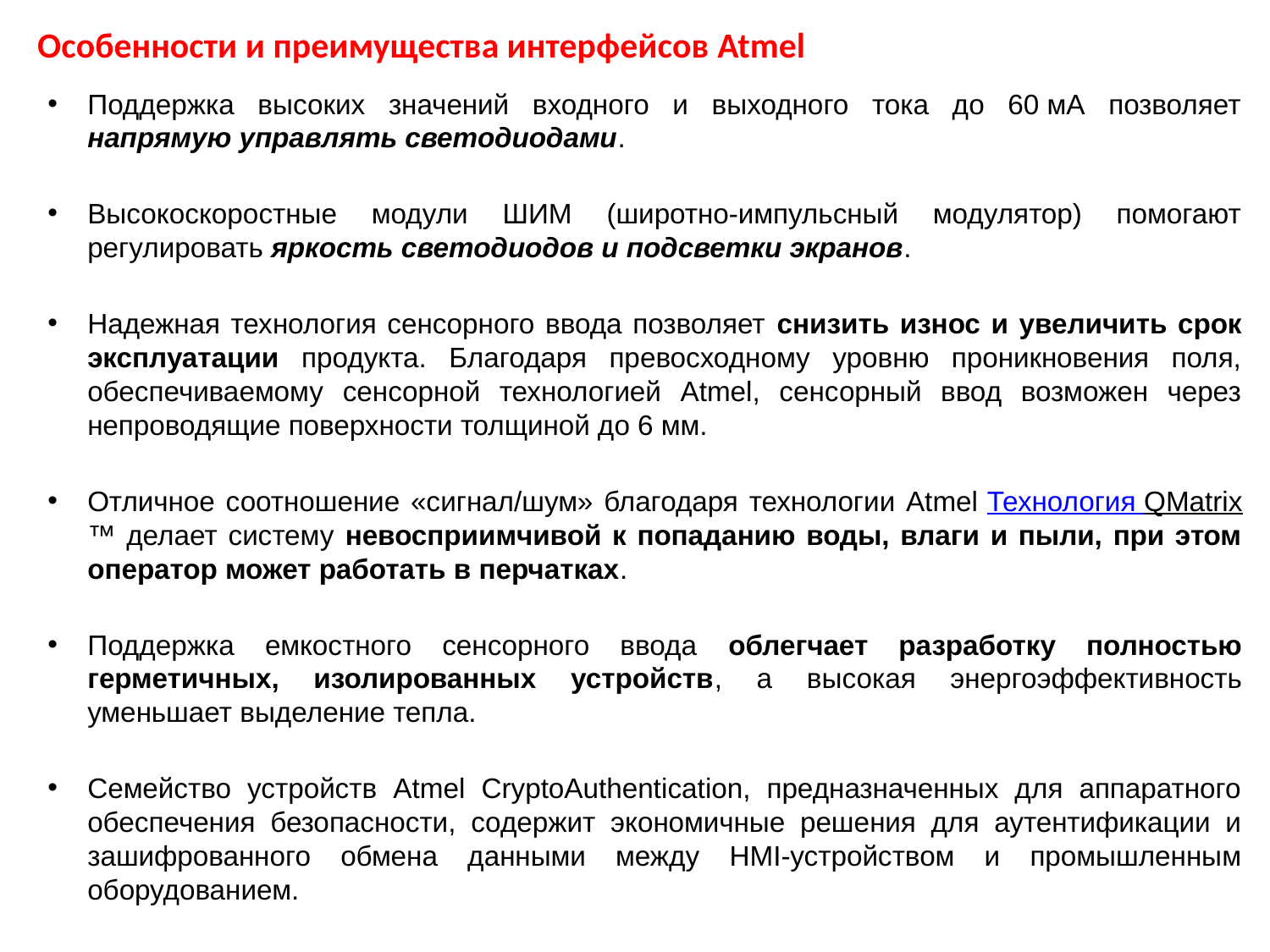

Особенности и преимущества интерфейсов Atmel
Поддержка высоких значений входного и выходного тока до 60 мА позволяет напрямую управлять светодиодами.
Высокоскоростные модули ШИМ (широтно-импульсный модулятор) помогают регулировать яркость светодиодов и подсветки экранов.
Надежная технология сенсорного ввода позволяет снизить износ и увеличить срок эксплуатации продукта. Благодаря превосходному уровню проникновения поля, обеспечиваемому сенсорной технологией Atmel, сенсорный ввод возможен через непроводящие поверхности толщиной до 6 мм.
Отличное соотношение «сигнал/шум» благодаря технологии Atmel Технология QMatrix™ делает систему невосприимчивой к попаданию воды, влаги и пыли, при этом оператор может работать в перчатках.
Поддержка емкостного сенсорного ввода облегчает разработку полностью герметичных, изолированных устройств, а высокая энергоэффективность уменьшает выделение тепла.
Семейство устройств Atmel CryptoAuthentication, предназначенных для аппаратного обеспечения безопасности, содержит экономичные решения для аутентификации и зашифрованного обмена данными между HMI-устройством и промышленным оборудованием.